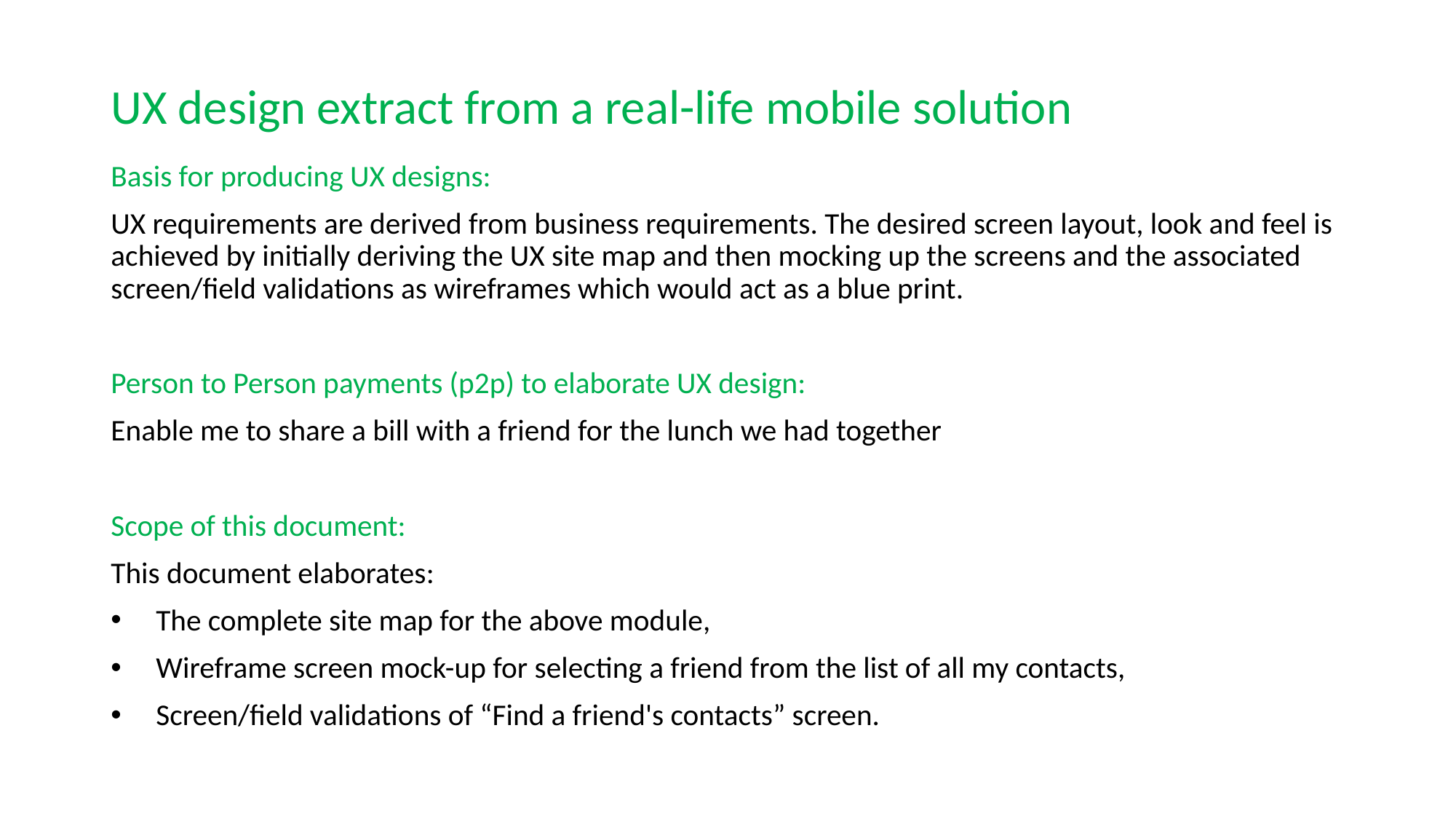

# UX design extract from a real-life mobile solution
Basis for producing UX designs:
UX requirements are derived from business requirements. The desired screen layout, look and feel is achieved by initially deriving the UX site map and then mocking up the screens and the associated screen/field validations as wireframes which would act as a blue print.

Person to Person payments (p2p) to elaborate UX design:
Enable me to share a bill with a friend for the lunch we had together

Scope of this document:
This document elaborates:
The complete site map for the above module,
Wireframe screen mock-up for selecting a friend from the list of all my contacts,
Screen/field validations of “Find a friend's contacts” screen.